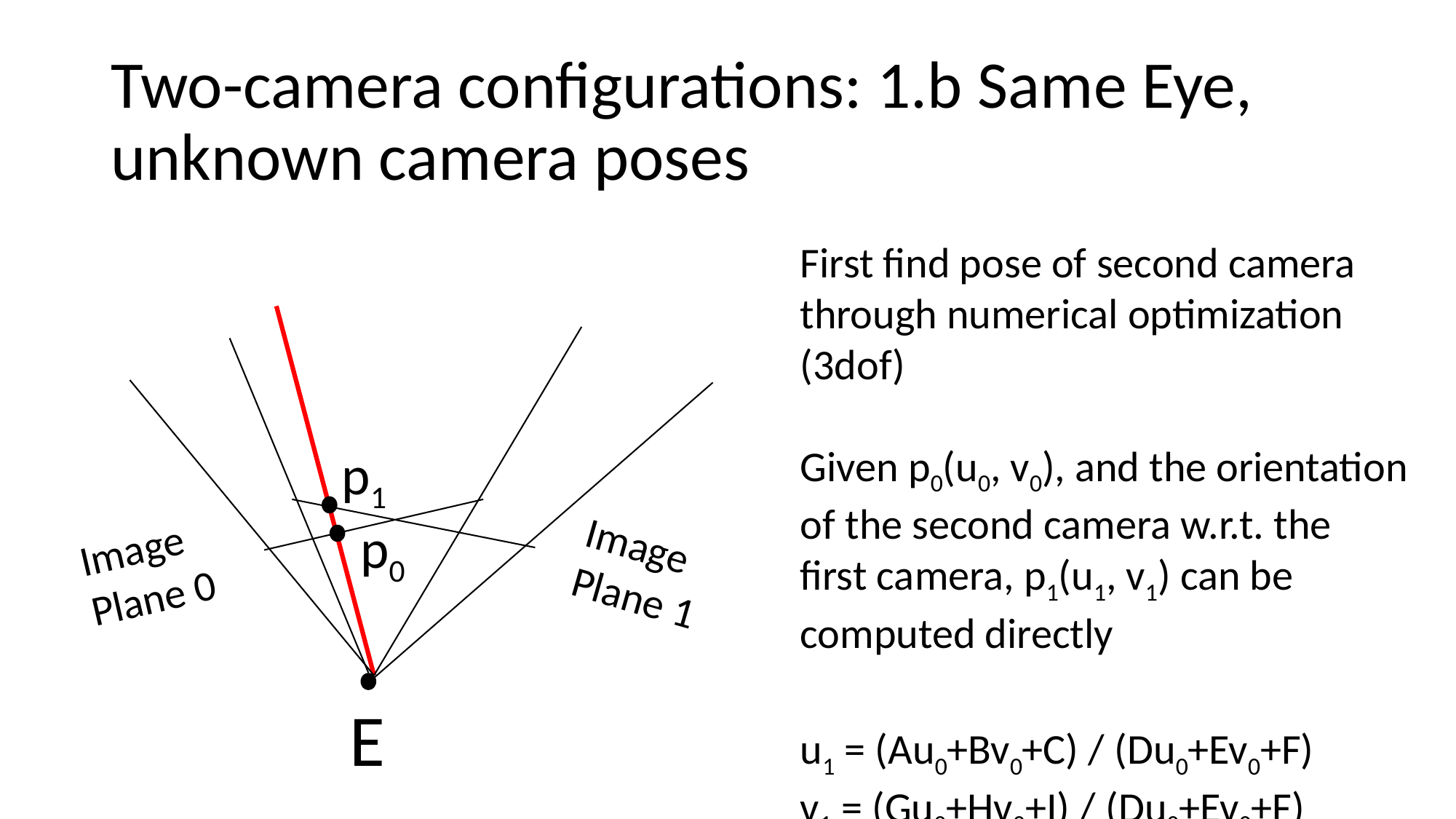

# Two-camera configurations: 1.b Same Eye, unknown camera poses
First find pose of second camera
through numerical optimization
(3dof)

Given p0(u0, v0), and the orientation
of the second camera w.r.t. the
first camera, p1(u1, v1) can be
computed directly

u1 = (Au0+Bv0+C) / (Du0+Ev0+F)
v1 = (Gu0+Hv0+I) / (Du0+Ev0+F)
p1

p0
Image
Plane 0
Image
Plane 1

E